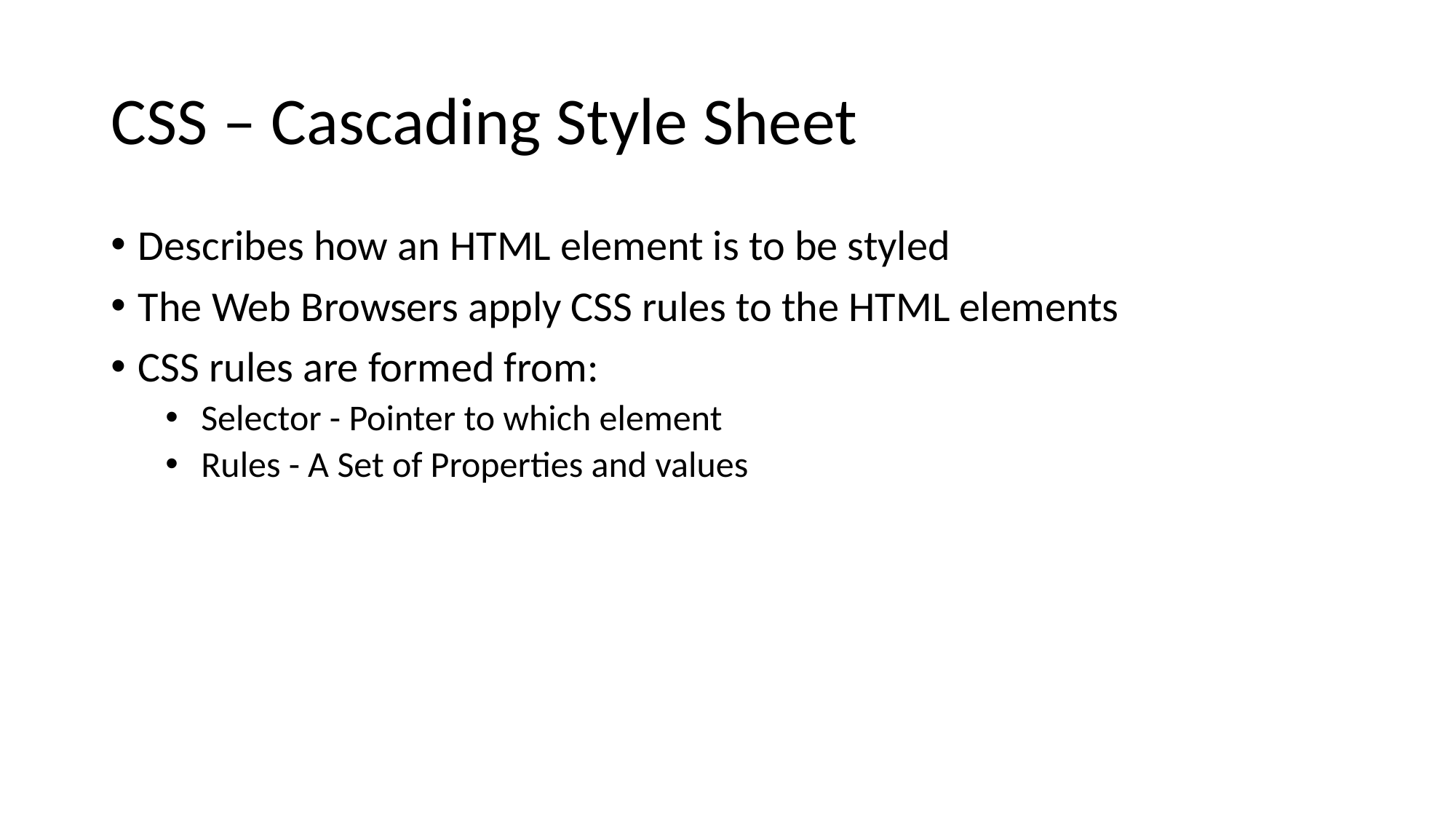

# CSS – Cascading Style Sheet
Describes how an HTML element is to be styled
The Web Browsers apply CSS rules to the HTML elements
CSS rules are formed from:
 Selector - Pointer to which element
 Rules - A Set of Properties and values